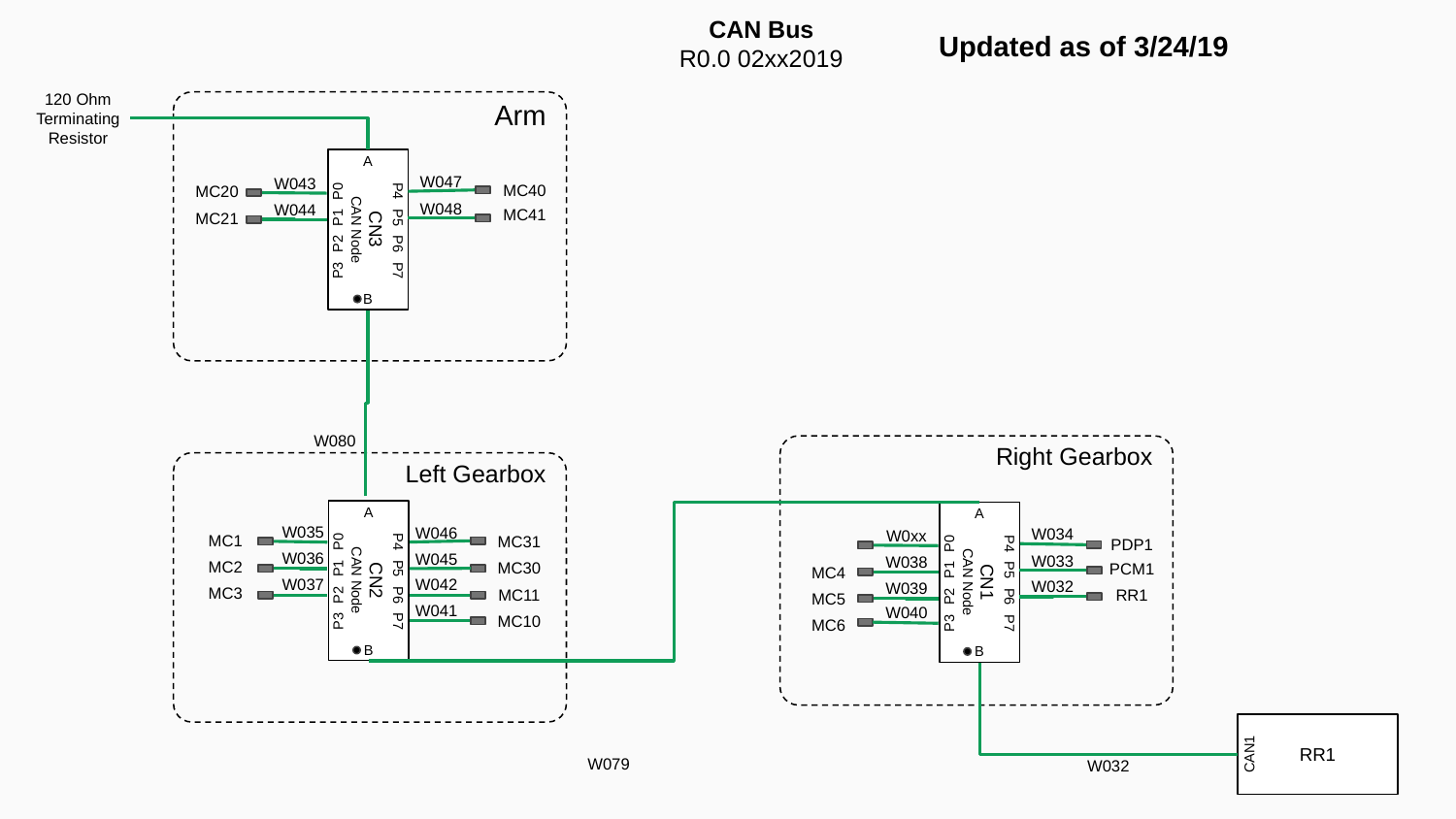

CAN Bus
R0.0 02xx2019
Updated as of 3/24/19

120 Ohm
Terminating Resistor
Arm
A
P0
P1
P2
P3
P4
P5
P6
P7
CN3
CAN Node
B
W047
W043
MC40
MC20

W048
W044
MC41
MC21

W080
Right Gearbox

Left Gearbox

A
P0
P1
P2
P3
P4
P5
P6
P7
CN2
CAN Node
B
A
P0
P1
P2
P3
P4
P5
P6
P7
CN1
CAN Node
B
W035
W046
W034
W0xx
MC1
MC31
PDP1

W036
W045
W033
W038
MC2
MC30
PCM1
MC4

W037
W042
W032
W039
MC3
MC11
RR1
MC5

W041
W040
MC10
MC6

RR1
CAN1
W079
W032